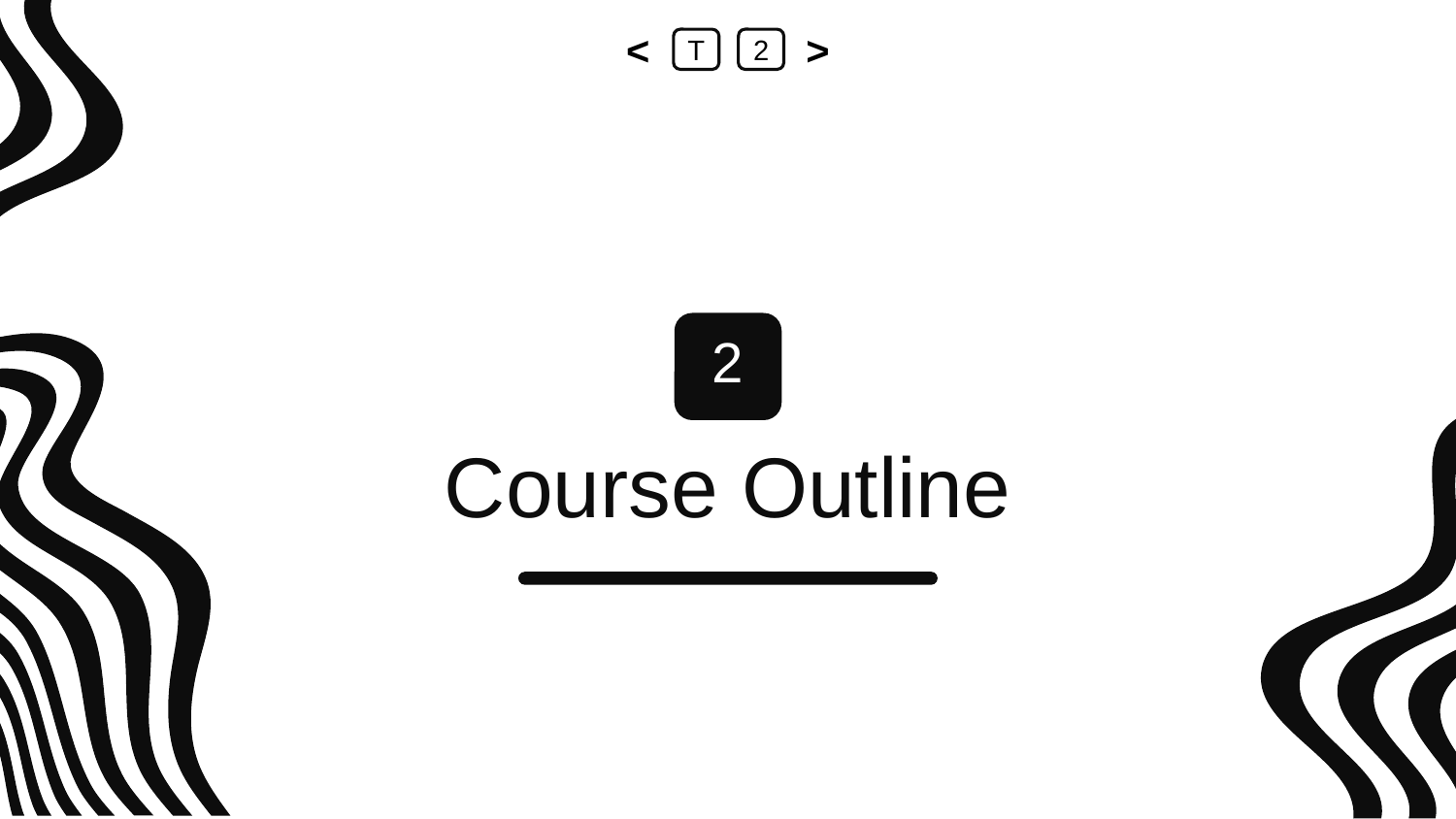

<
T
2
>

2
2
# Course Outline